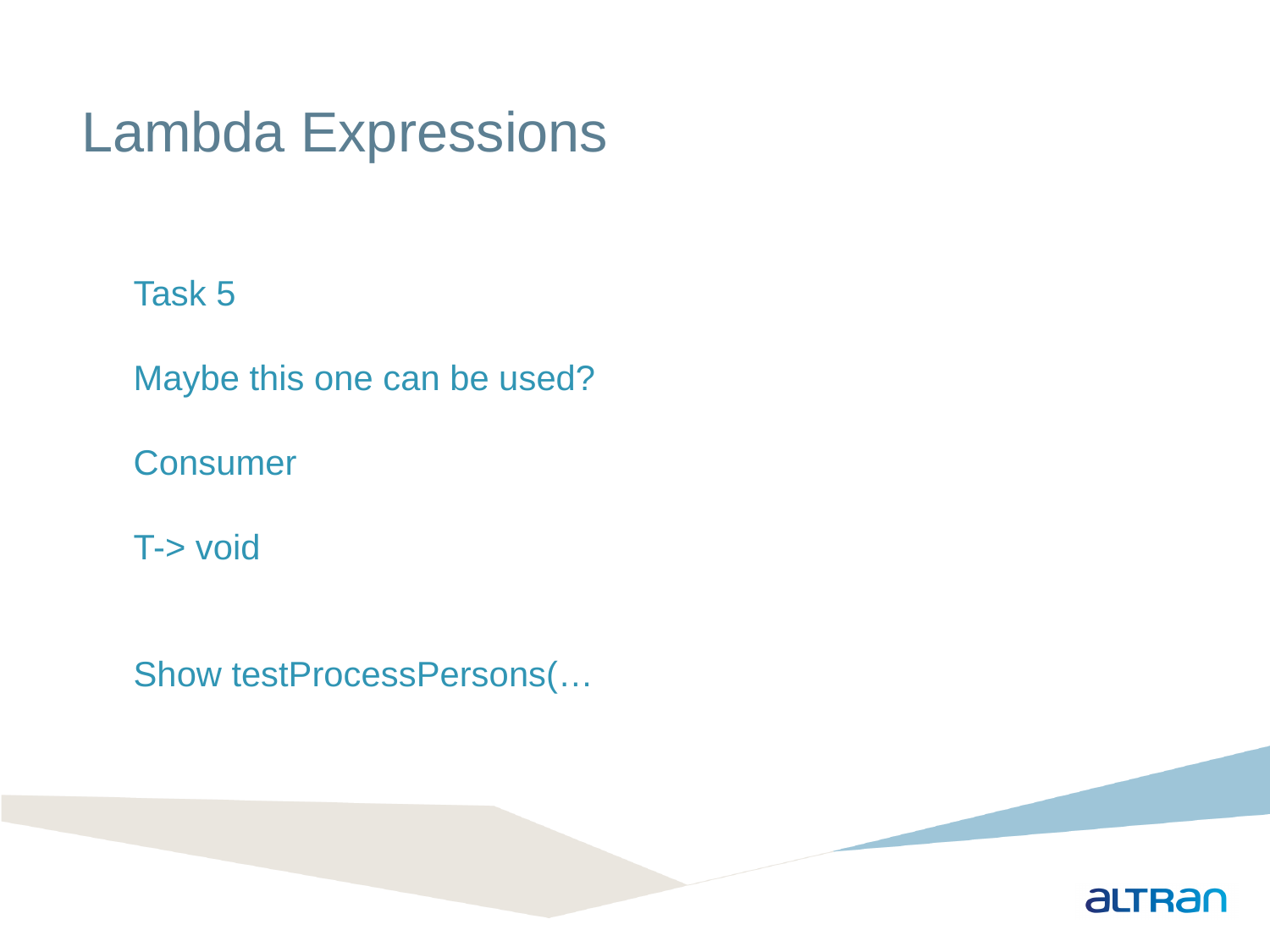

Lambda Expressions

Task 5

Maybe this one can be used?

Consumer

T-> void

Show testProcessPersons(…